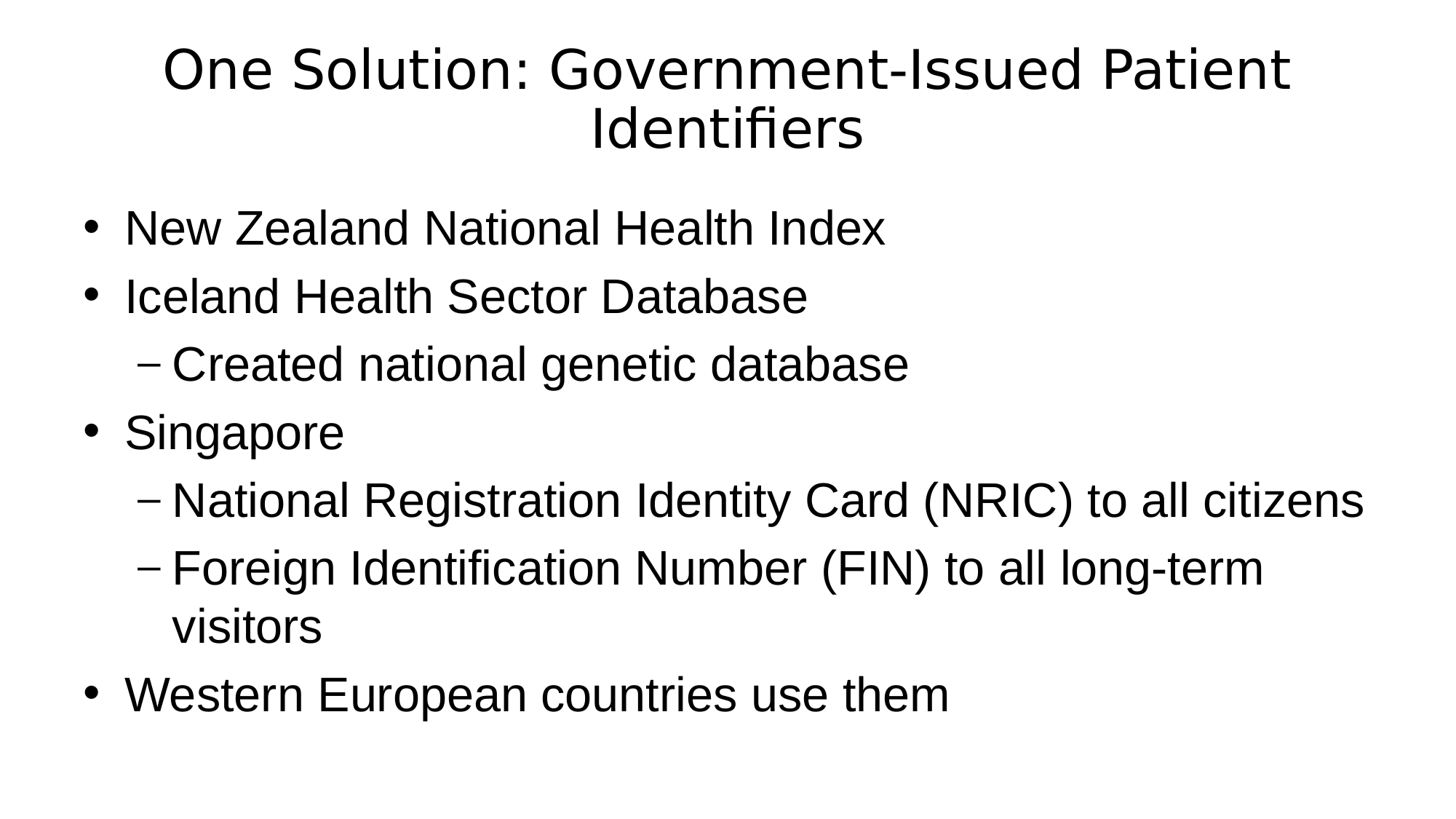

# One Solution: Government-Issued Patient Identifiers
New Zealand National Health Index
Iceland Health Sector Database
Created national genetic database
Singapore
National Registration Identity Card (NRIC) to all citizens
Foreign Identification Number (FIN) to all long-term visitors
Western European countries use them